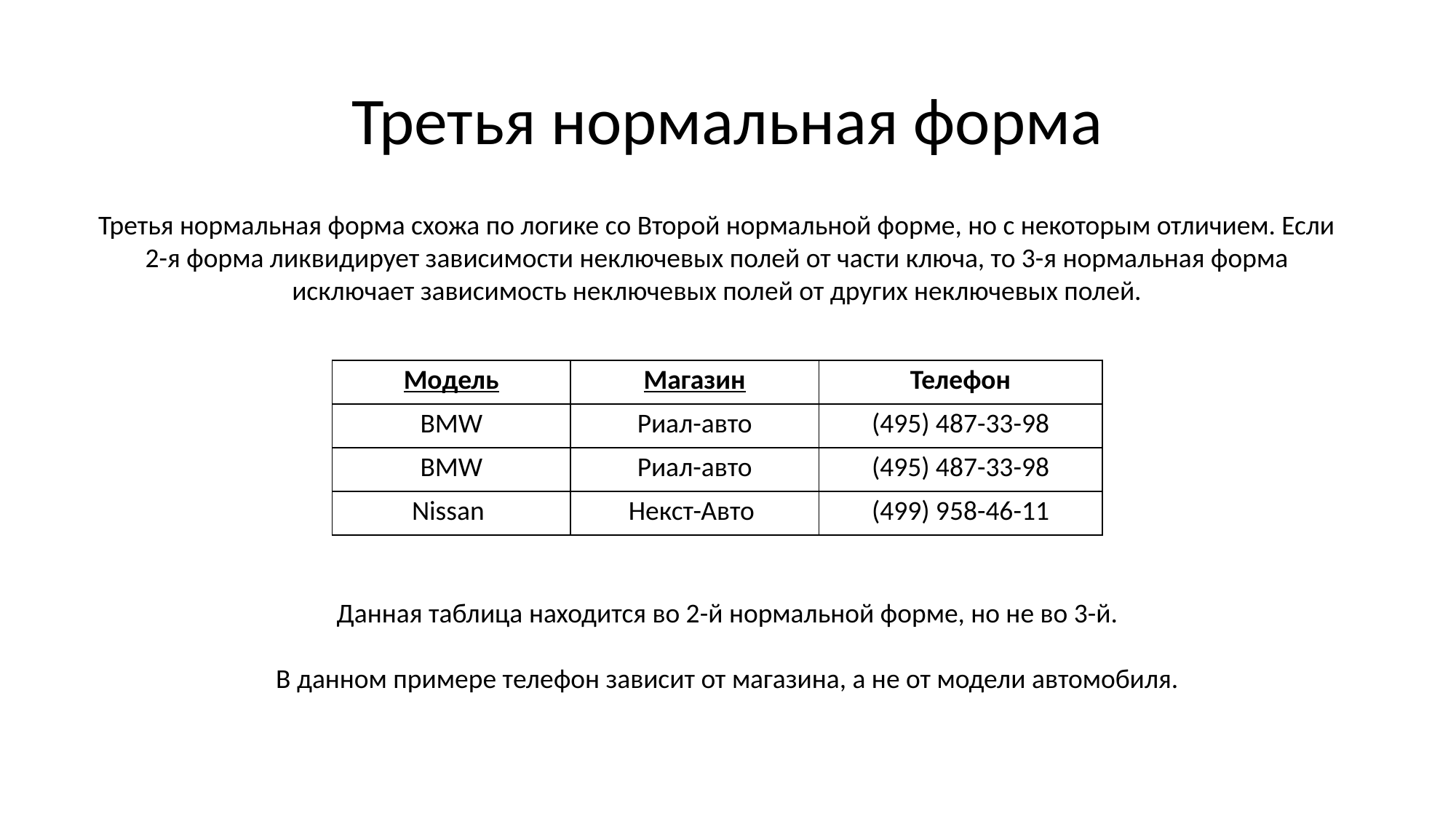

# Третья нормальная форма
Третья нормальная форма схожа по логике со Второй нормальной форме, но с некоторым отличием. Если 2-я форма ликвидирует зависимости неключевых полей от части ключа, то 3-я нормальная форма исключает зависимость неключевых полей от других неключевых полей.
| Модель | Магазин | Телефон |
| --- | --- | --- |
| BMW | Риал-авто | (495) 487-33-98 |
| BMW | Риал-авто | (495) 487-33-98 |
| Nissan | Некст-Авто | (499) 958-46-11 |
Данная таблица находится во 2-й нормальной форме, но не во 3-й.

В данном примере телефон зависит от магазина, а не от модели автомобиля.